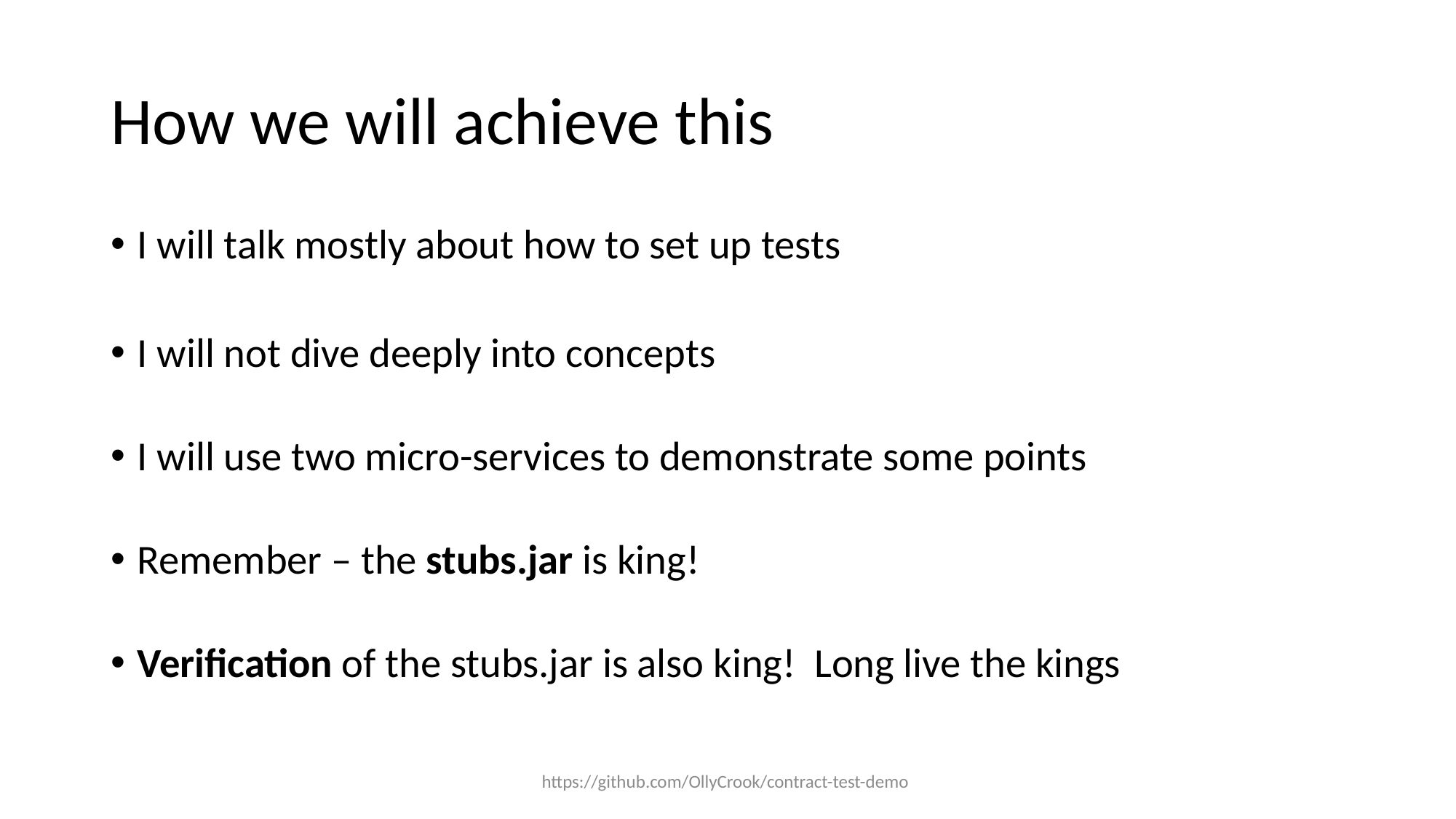

# How we will achieve this
I will talk mostly about how to set up tests
I will not dive deeply into concepts
I will use two micro-services to demonstrate some points
Remember – the stubs.jar is king!
Verification of the stubs.jar is also king!  Long live the kings

https://github.com/OllyCrook/contract-test-demo